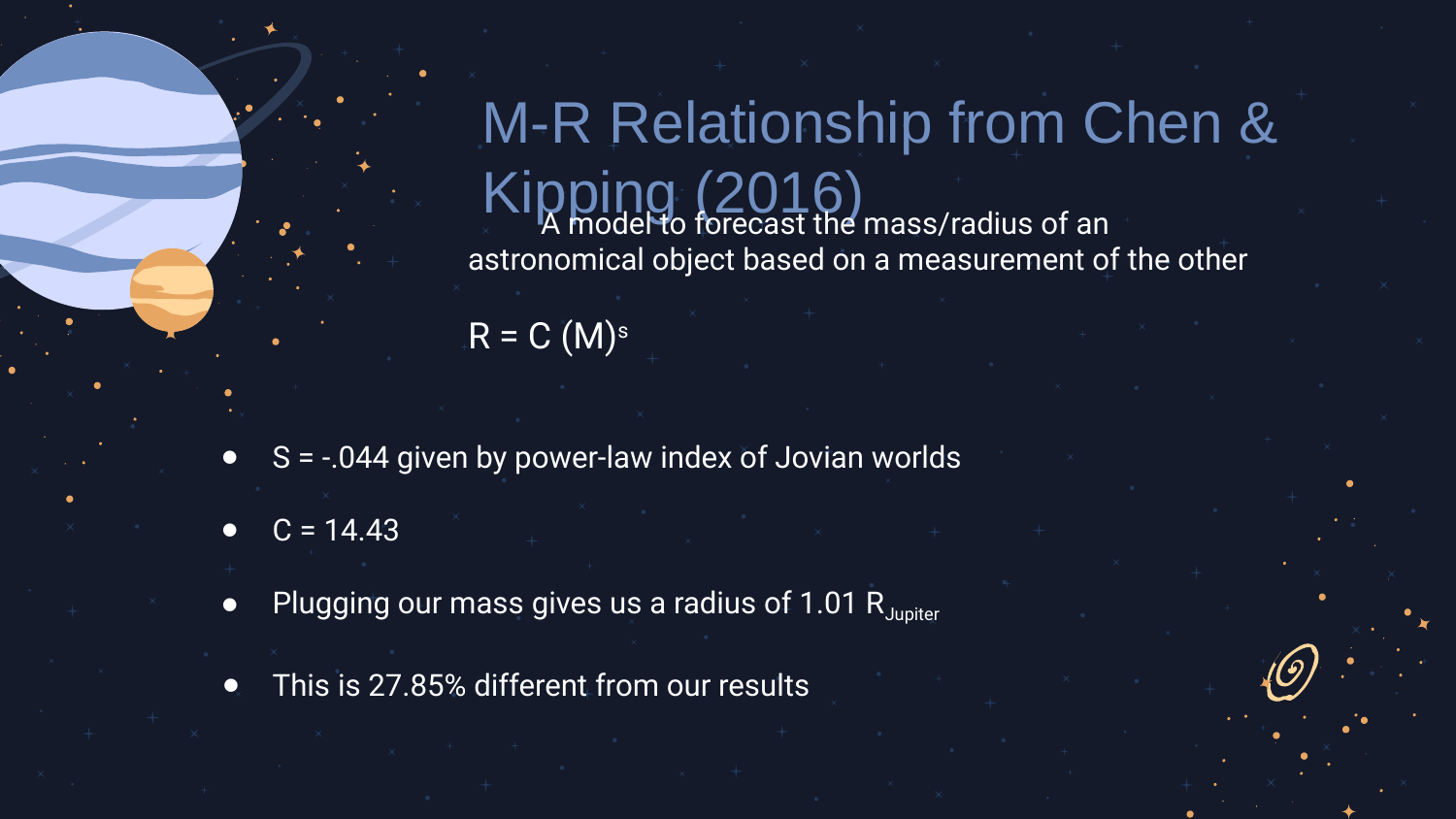

M-R Relationship from Chen & Kipping (2016)
A model to forecast the mass/radius of an astronomical object based on a measurement of the other

R = C (M)s

S = -.044 given by power-law index of Jovian worlds
C = 14.43
Plugging our mass gives us a radius of 1.01 RJupiter
This is 27.85% different from our results